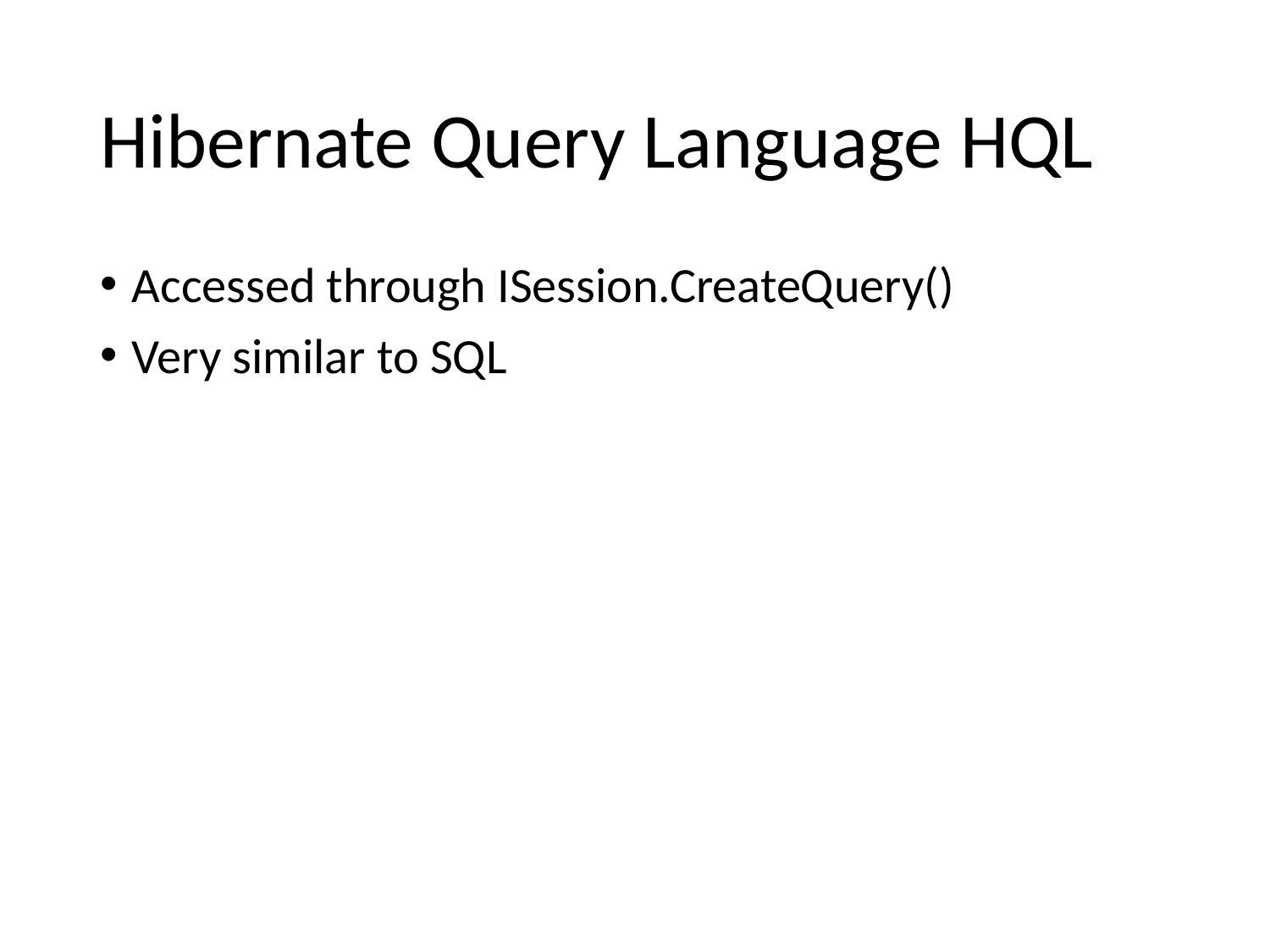

# Hibernate Query Language HQL
Accessed through ISession.CreateQuery()
Very similar to SQL